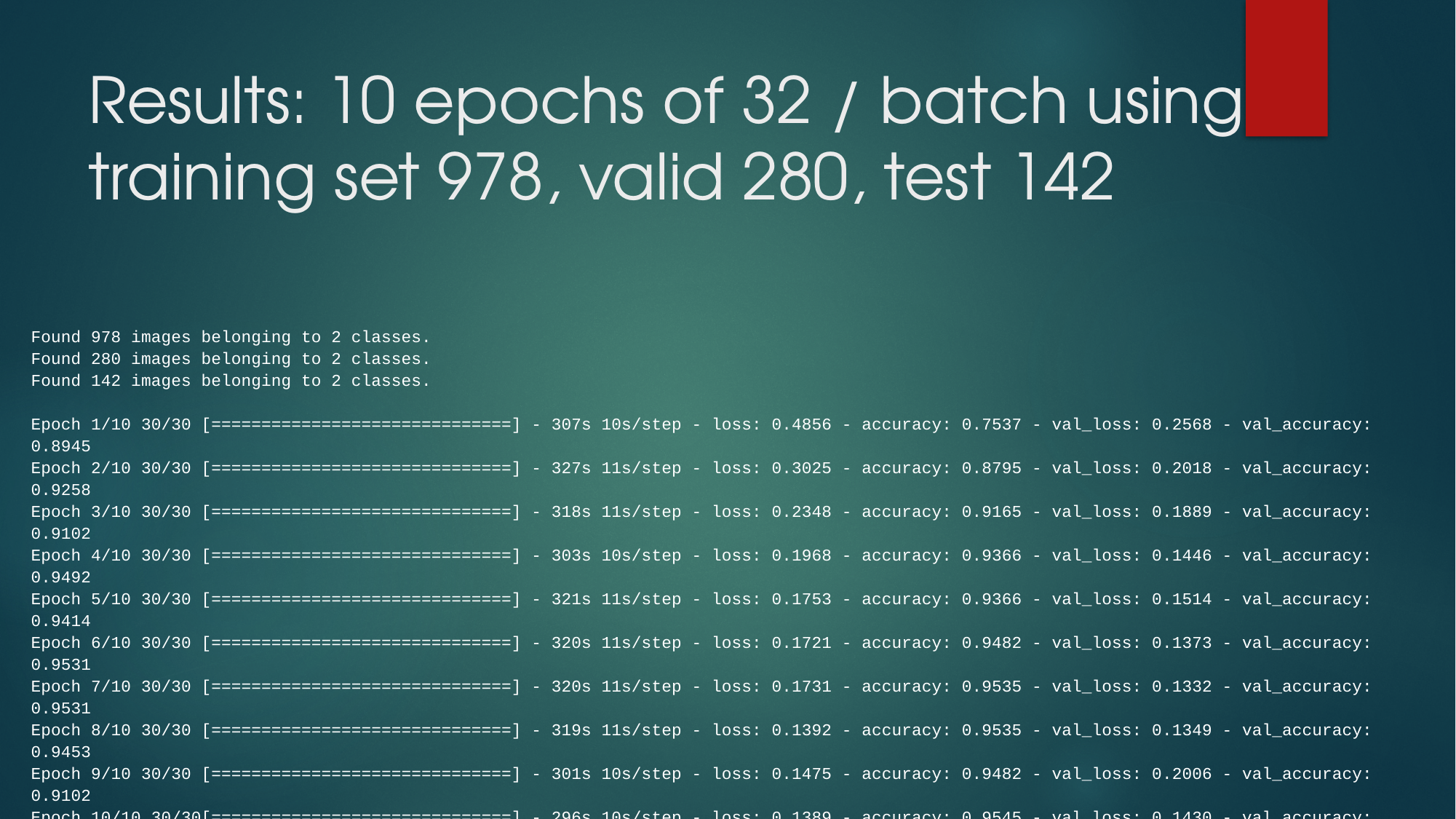

# Results: 10 epochs of 32 / batch using training set 978, valid 280, test 142
Found 978 images belonging to 2 classes.
Found 280 images belonging to 2 classes.
Found 142 images belonging to 2 classes.

Epoch 1/10 30/30 [==============================] - 307s 10s/step - loss: 0.4856 - accuracy: 0.7537 - val_loss: 0.2568 - val_accuracy: 0.8945
Epoch 2/10 30/30 [==============================] - 327s 11s/step - loss: 0.3025 - accuracy: 0.8795 - val_loss: 0.2018 - val_accuracy: 0.9258
Epoch 3/10 30/30 [==============================] - 318s 11s/step - loss: 0.2348 - accuracy: 0.9165 - val_loss: 0.1889 - val_accuracy: 0.9102
Epoch 4/10 30/30 [==============================] - 303s 10s/step - loss: 0.1968 - accuracy: 0.9366 - val_loss: 0.1446 - val_accuracy: 0.9492
Epoch 5/10 30/30 [==============================] - 321s 11s/step - loss: 0.1753 - accuracy: 0.9366 - val_loss: 0.1514 - val_accuracy: 0.9414
Epoch 6/10 30/30 [==============================] - 320s 11s/step - loss: 0.1721 - accuracy: 0.9482 - val_loss: 0.1373 - val_accuracy: 0.9531
Epoch 7/10 30/30 [==============================] - 320s 11s/step - loss: 0.1731 - accuracy: 0.9535 - val_loss: 0.1332 - val_accuracy: 0.9531
Epoch 8/10 30/30 [==============================] - 319s 11s/step - loss: 0.1392 - accuracy: 0.9535 - val_loss: 0.1349 - val_accuracy: 0.9453
Epoch 9/10 30/30 [==============================] - 301s 10s/step - loss: 0.1475 - accuracy: 0.9482 - val_loss: 0.2006 - val_accuracy: 0.9102
Epoch 10/10 30/30[==============================] - 296s 10s/step - loss: 0.1389 - accuracy: 0.9545 - val_loss: 0.1430 - val_accuracy: 0.9492